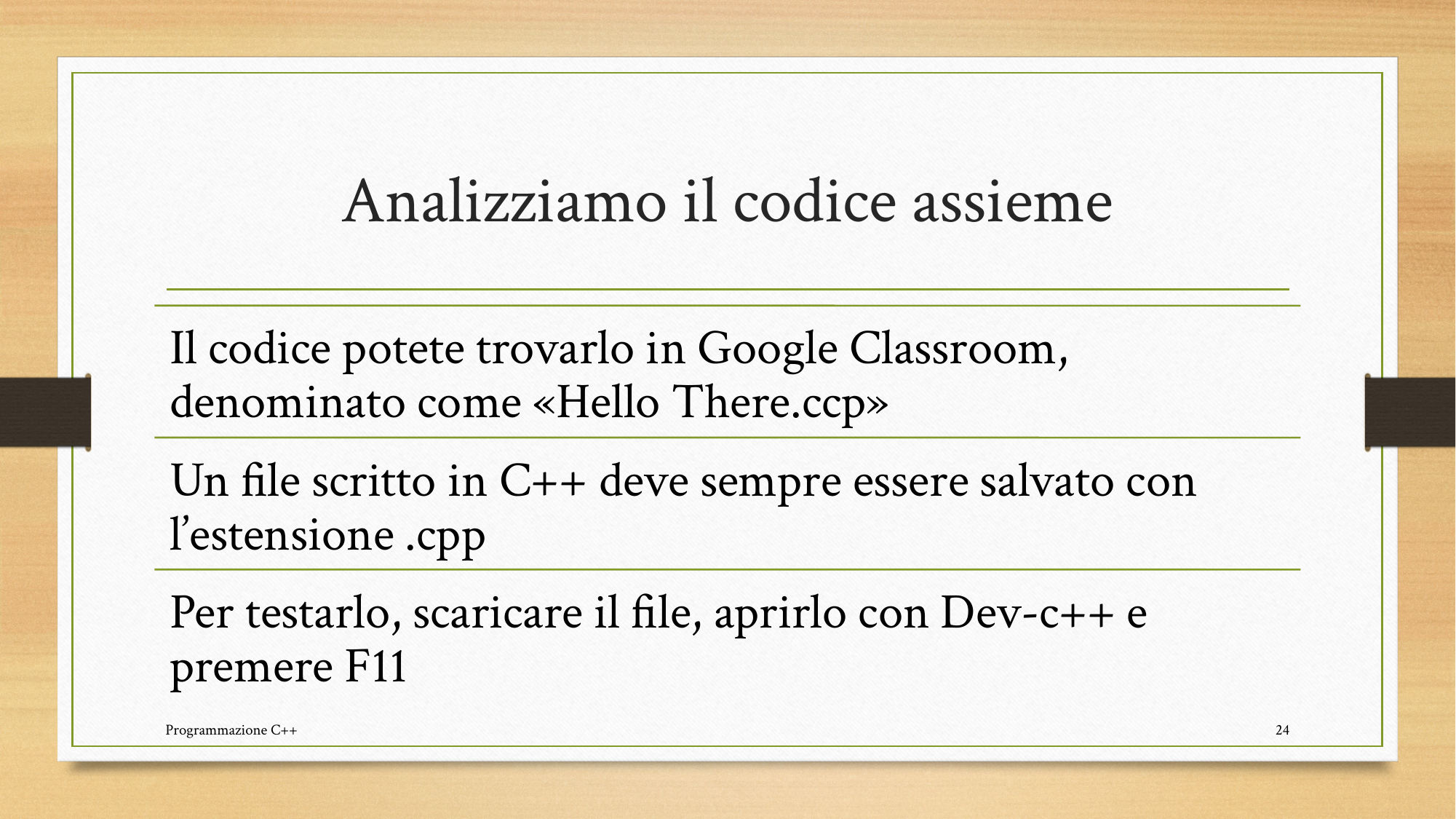

# Analizziamo il codice assieme
Il codice potete trovarlo in Google Classroom, denominato come «Hello There.ccp»
Un file scritto in C++ deve sempre essere salvato con l’estensione .cpp
Per testarlo, scaricare il file, aprirlo con Dev-c++ e premere F11
Programmazione C++
24